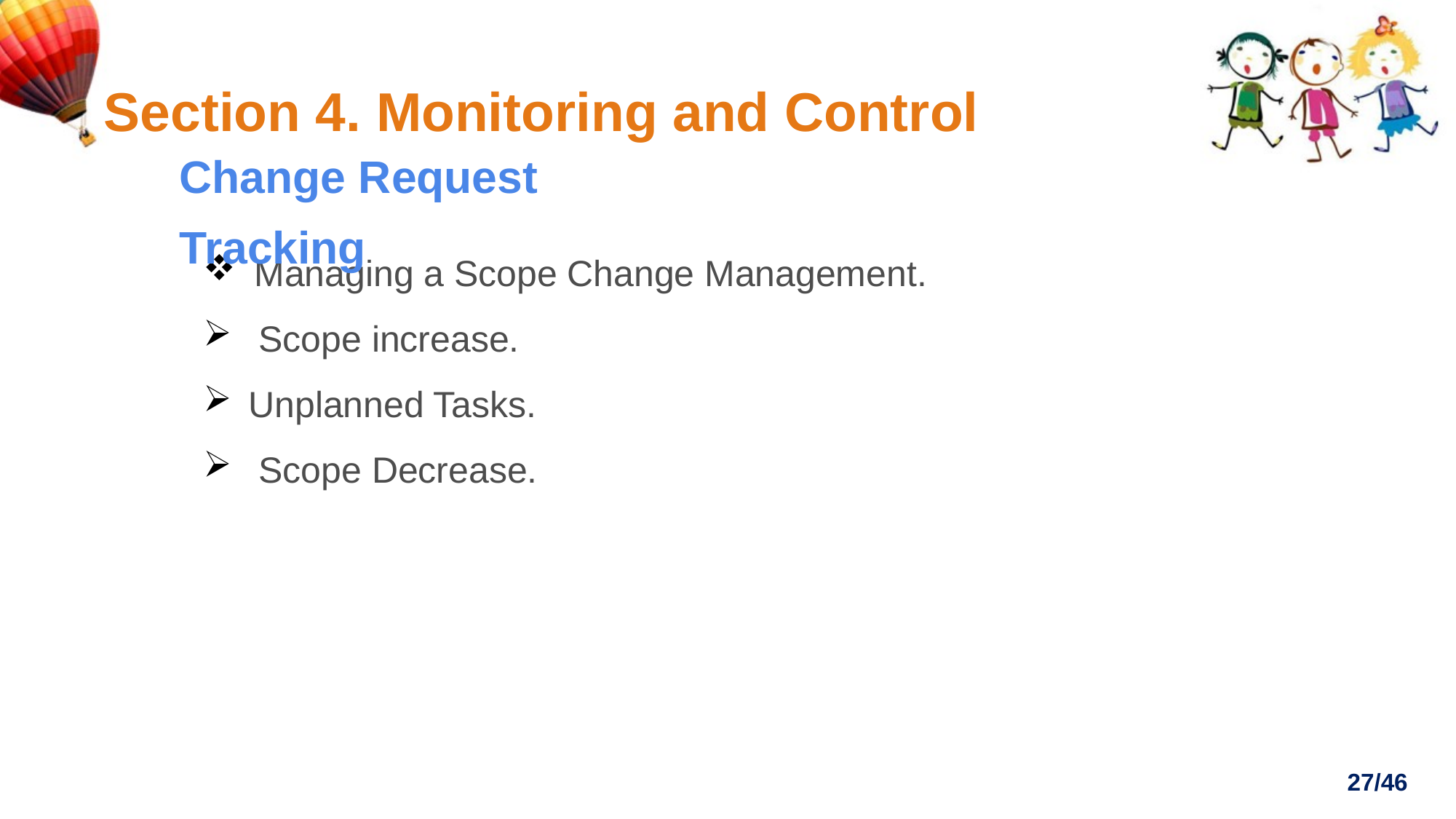

#
Section 4. Monitoring and Control
Change Request Tracking
 Managing a Scope Change Management.
 Scope increase.
Unplanned Tasks.
 Scope Decrease.

27/46